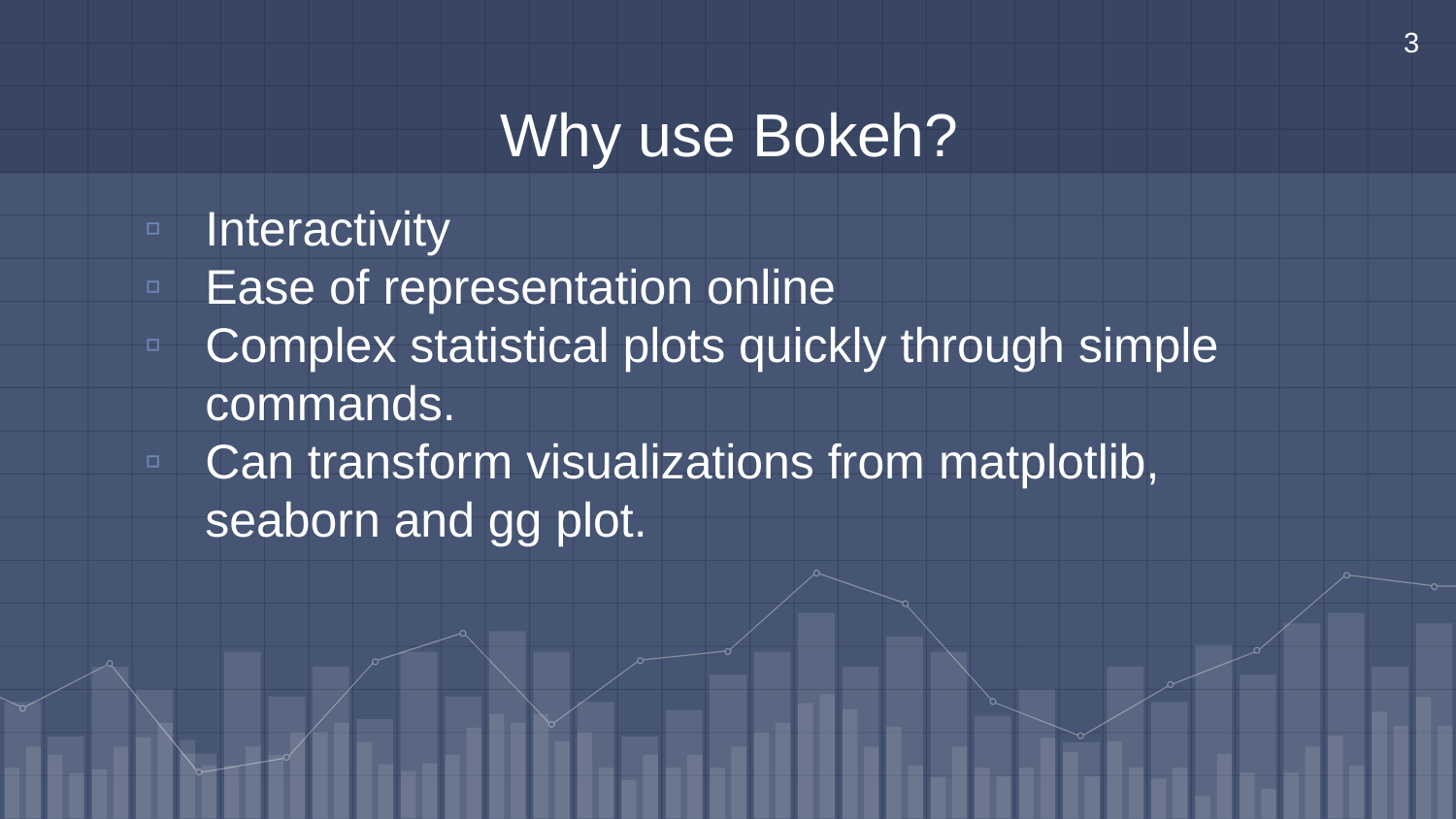

3
# Why use Bokeh?
Interactivity
Ease of representation online
Complex statistical plots quickly through simple commands.
Can transform visualizations from matplotlib, seaborn and gg plot.